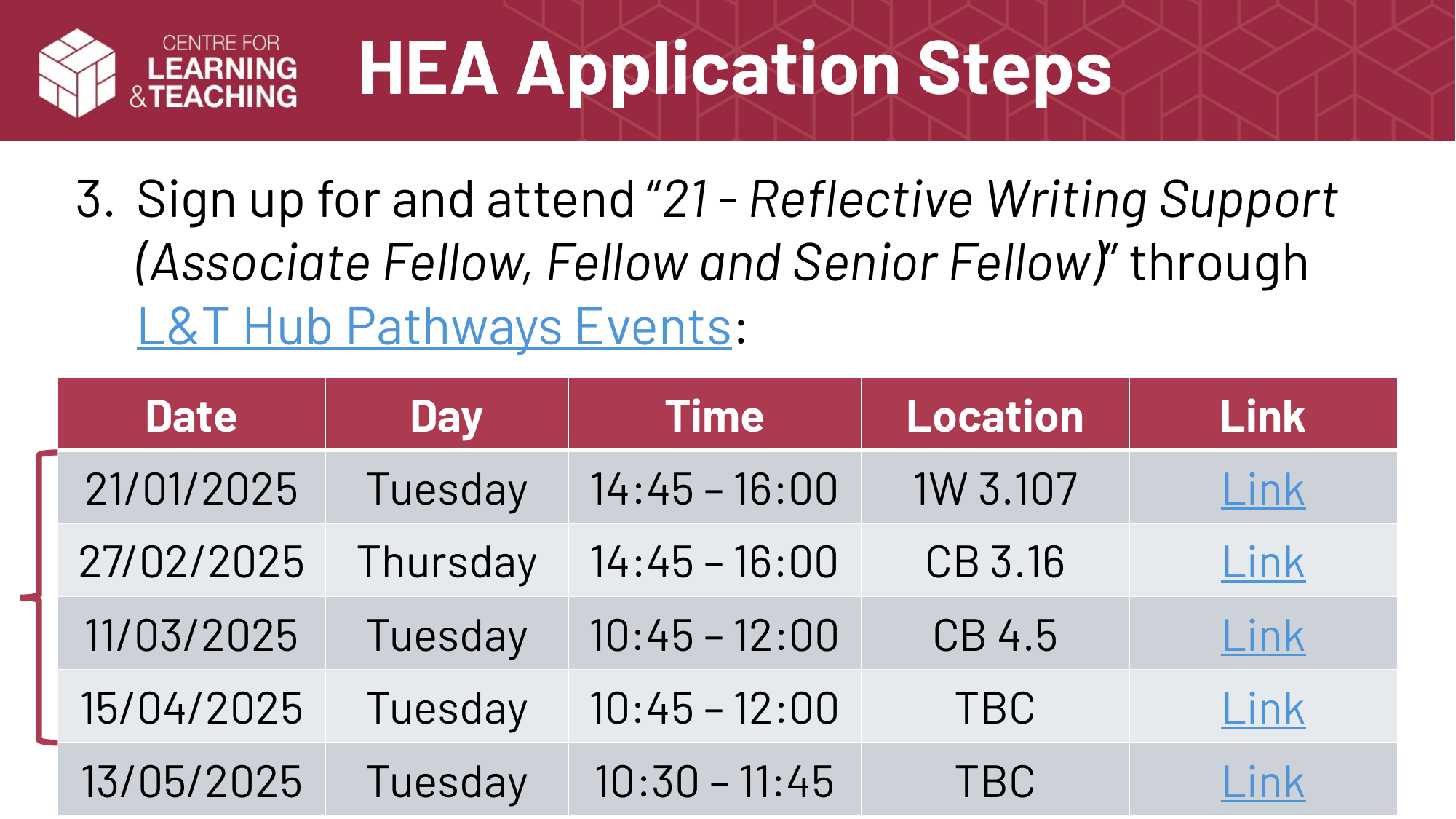

# HEA Application Steps
Sign up for and attend “21 - Reflective Writing Support (Associate Fellow, Fellow and Senior Fellow)” through L&T Hub Pathways Events:

| Date | Day | Time | Location | Link |
| --- | --- | --- | --- | --- |
| 21/01/2025 | Tuesday | 14:45 – 16:00 | 1W 3.107 | Link |
| 27/02/2025 | Thursday | 14:45 – 16:00 | CB 3.16 | Link |
| 11/03/2025 | Tuesday | 10:45 – 12:00 | CB 4.5 | Link |
| 15/04/2025 | Tuesday | 10:45 – 12:00 | TBC | Link |
| 13/05/2025 | Tuesday | 10:30 – 11:45 | TBC | Link |